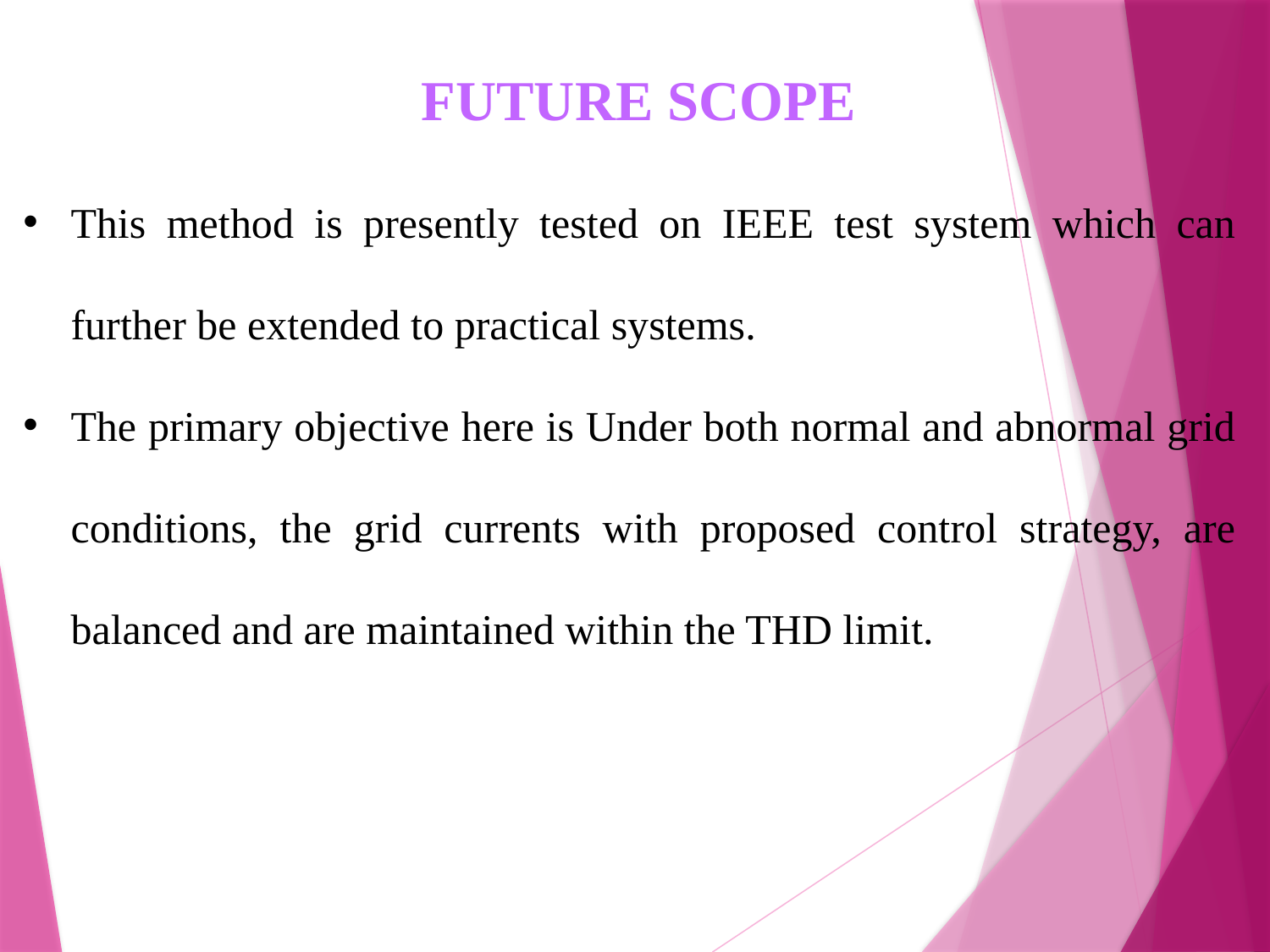

FUTURE SCOPE
This method is presently tested on IEEE test system which can further be extended to practical systems.
The primary objective here is Under both normal and abnormal grid conditions, the grid currents with proposed control strategy, are balanced and are maintained within the THD limit.